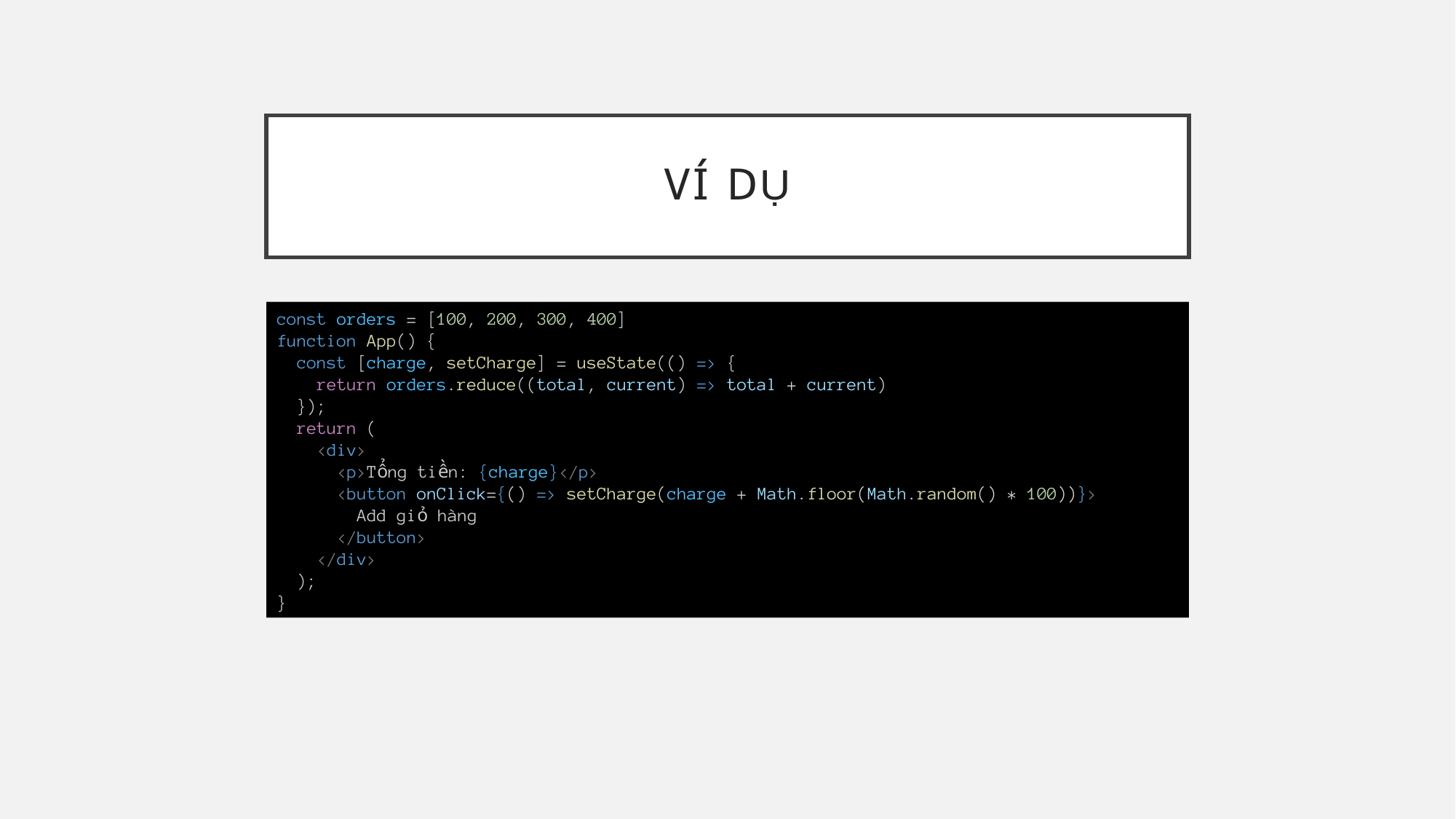

# Ví dụ
const orders = [100, 200, 300, 400]
function App() {
  const [charge, setCharge] = useState(() => {
    return orders.reduce((total, current) => total + current)
  });
  return (
    <div>
      <p>Tổng tiền: {charge}</p>
      <button onClick={() => setCharge(charge + Math.floor(Math.random() * 100))}>
        Add giỏ hàng
      </button>
    </div>
  );
}